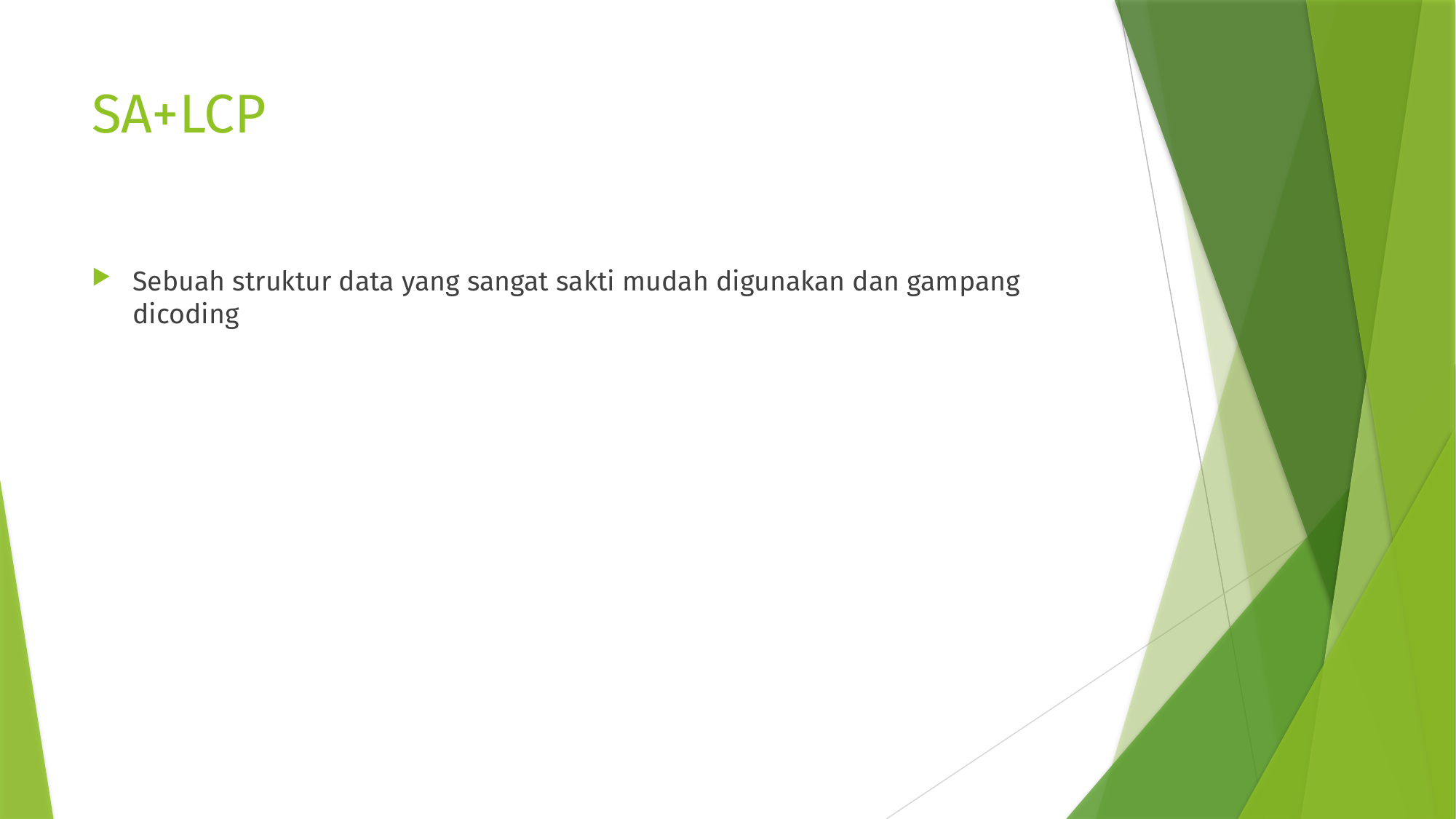

# SA+LCP
Sebuah struktur data yang sangat sakti mudah digunakan dan gampang dicoding